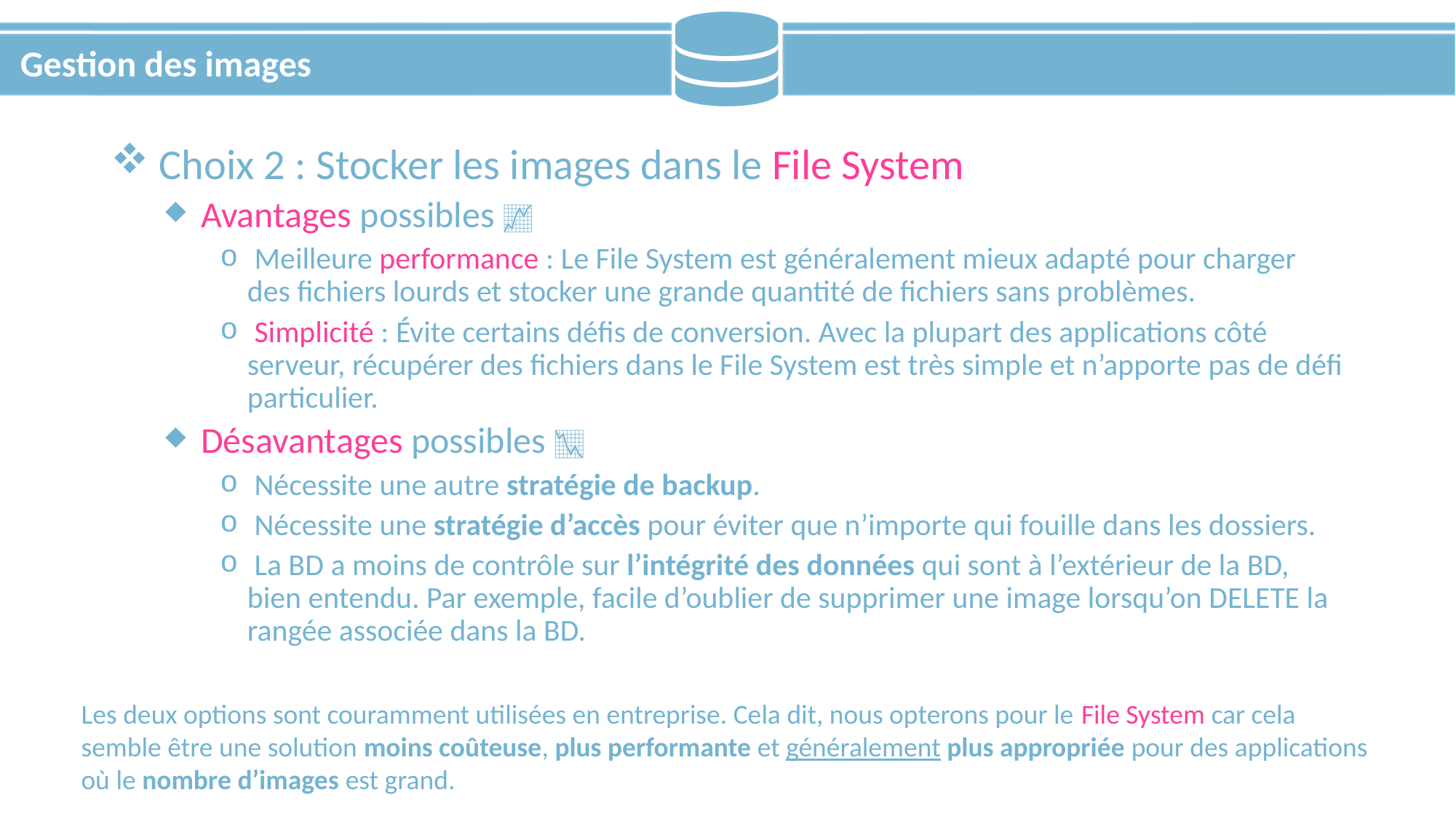

# Gestion des images
 Choix 2 : Stocker les images dans le File System
 Avantages possibles 📈
 Meilleure performance : Le File System est généralement mieux adapté pour charger des fichiers lourds et stocker une grande quantité de fichiers sans problèmes.
 Simplicité : Évite certains défis de conversion. Avec la plupart des applications côté serveur, récupérer des fichiers dans le File System est très simple et n’apporte pas de défi particulier.
 Désavantages possibles 📉
 Nécessite une autre stratégie de backup.
 Nécessite une stratégie d’accès pour éviter que n’importe qui fouille dans les dossiers.
 La BD a moins de contrôle sur l’intégrité des données qui sont à l’extérieur de la BD, bien entendu. Par exemple, facile d’oublier de supprimer une image lorsqu’on DELETE la rangée associée dans la BD.
Les deux options sont couramment utilisées en entreprise. Cela dit, nous opterons pour le File System car cela semble être une solution moins coûteuse, plus performante et généralement plus appropriée pour des applications où le nombre d’images est grand.